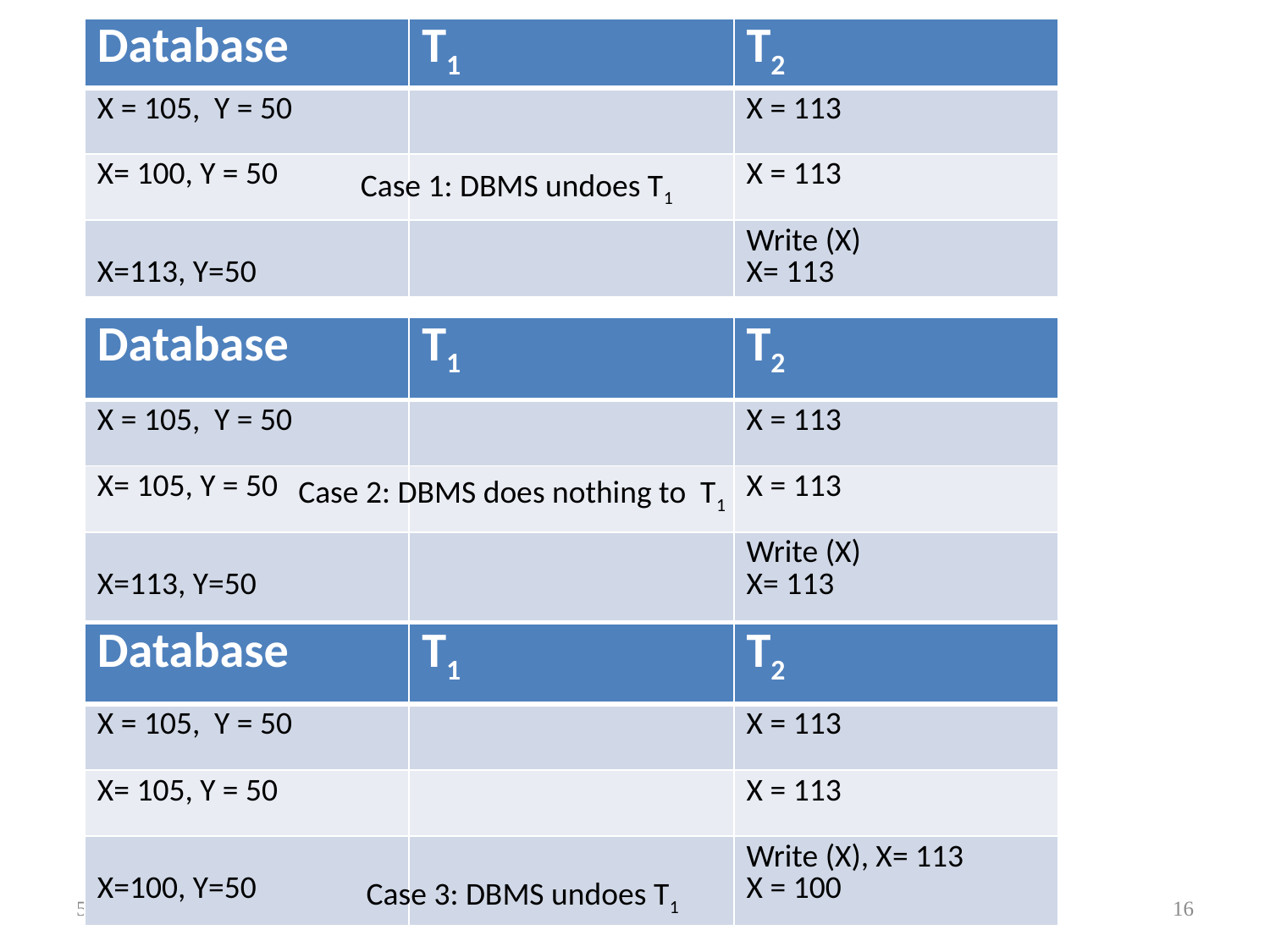

| Database | T1 | T2 |
| --- | --- | --- |
| X = 105, Y = 50 |  | X = 113 |
| X= 100, Y = 50 |  | X = 113 |
| X=113, Y=50 |  | Write (X) X= 113 |
Case 1: DBMS undoes T1
| Database | T1 | T2 |
| --- | --- | --- |
| X = 105, Y = 50 |  | X = 113 |
| X= 105, Y = 50 |  | X = 113 |
| X=113, Y=50 |  | Write (X) X= 113 |
Case 2: DBMS does nothing to  T1
| Database | T1 | T2 |
| --- | --- | --- |
| X = 105, Y = 50 |  | X = 113 |
| X= 105, Y = 50 |  | X = 113 |
| X=100, Y=50 |  | Write (X), X= 113 X = 100 |
Case 3: DBMS undoes T1
5/17/18
16